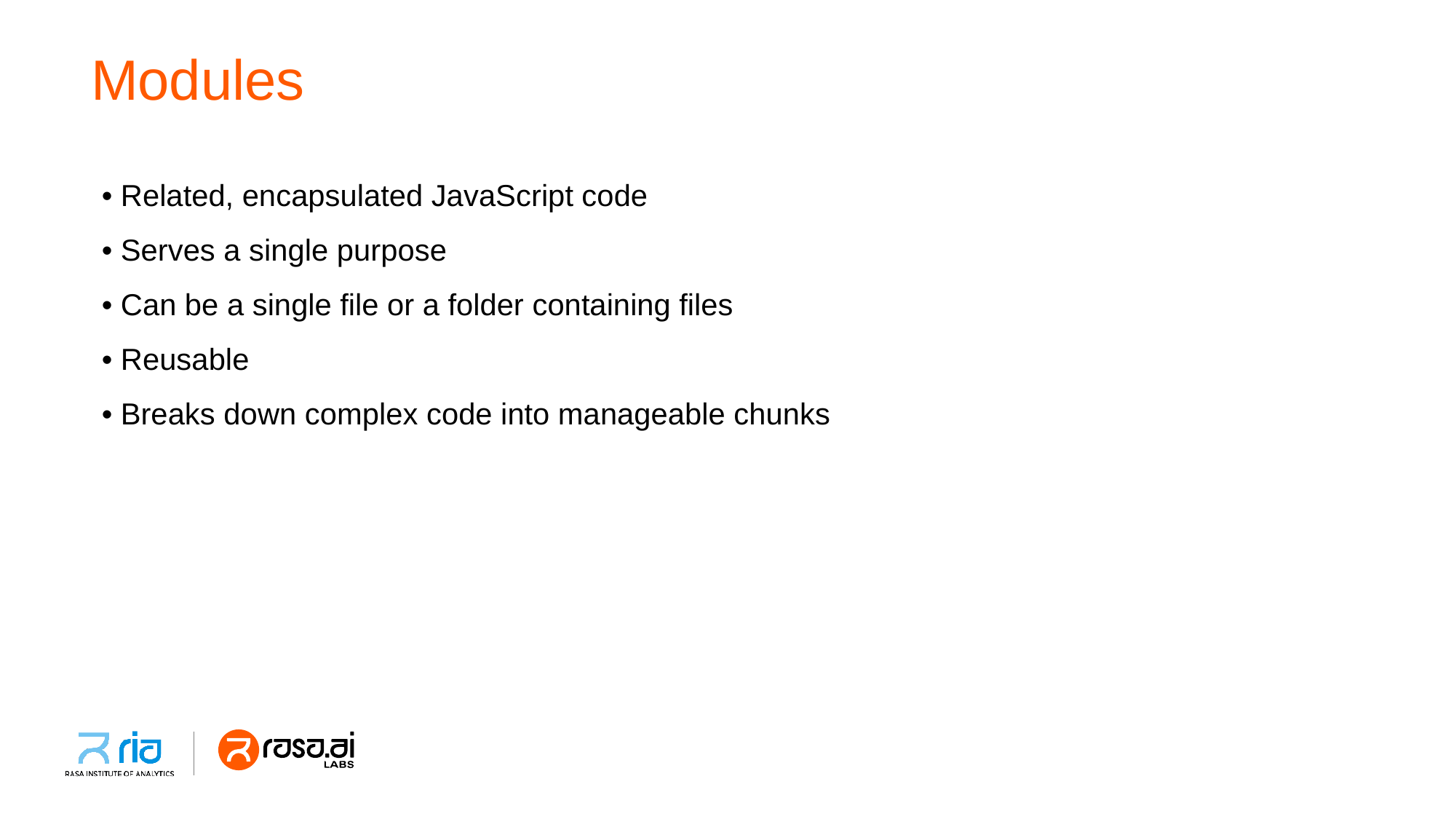

# Modules
• Related, encapsulated JavaScript code
• Serves a single purpose
• Can be a single file or a folder containing files
• Reusable
• Breaks down complex code into manageable chunks